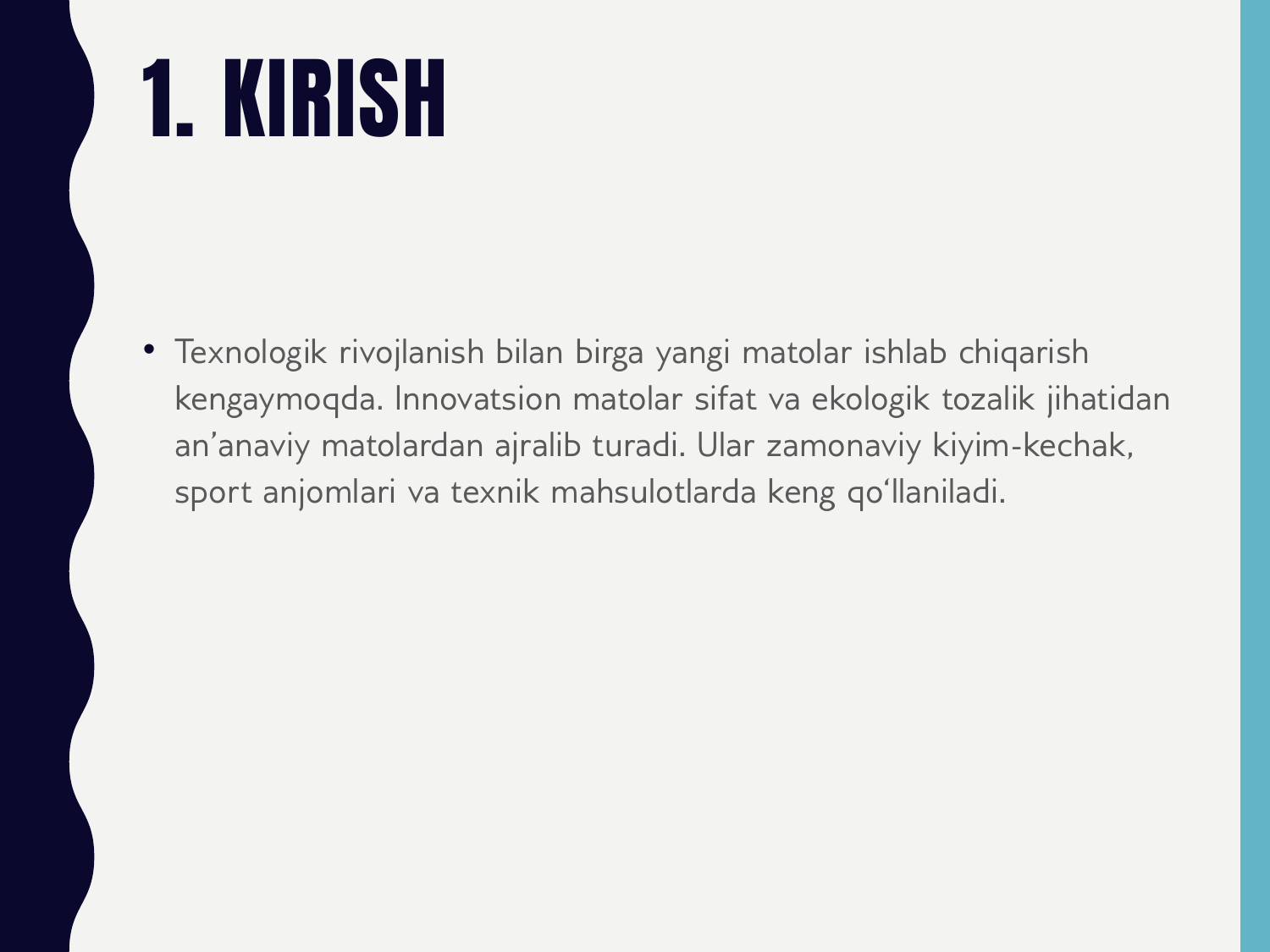

# 1. Kirish
Texnologik rivojlanish bilan birga yangi matolar ishlab chiqarish kengaymoqda. Innovatsion matolar sifat va ekologik tozalik jihatidan an’anaviy matolardan ajralib turadi. Ular zamonaviy kiyim-kechak, sport anjomlari va texnik mahsulotlarda keng qo‘llaniladi.